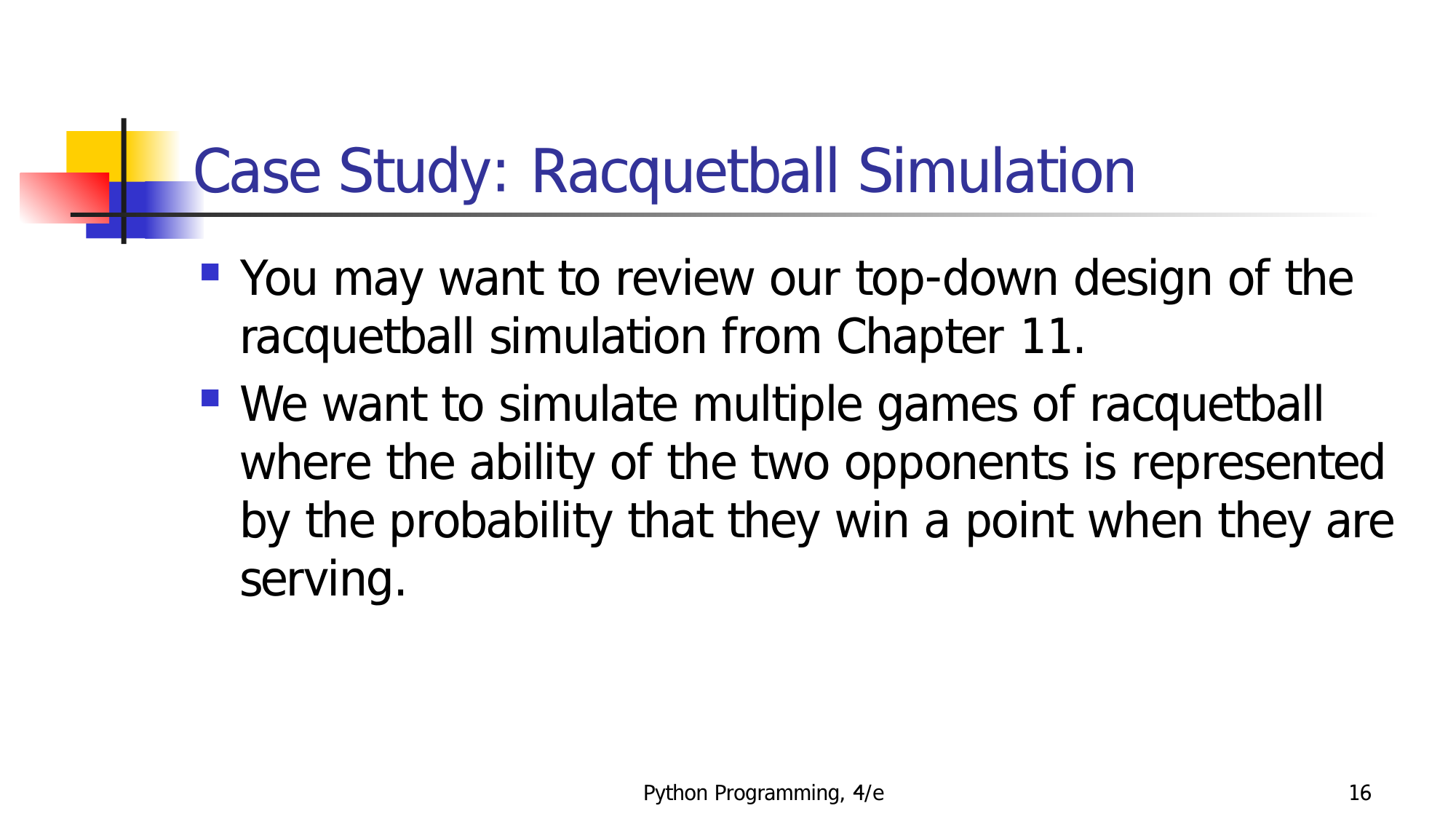

# Case Study: Racquetball Simulation
You may want to review our top-down design of the racquetball simulation from Chapter 11.
We want to simulate multiple games of racquetball where the ability of the two opponents is represented by the probability that they win a point when they are serving.
Python Programming, 4/e
16